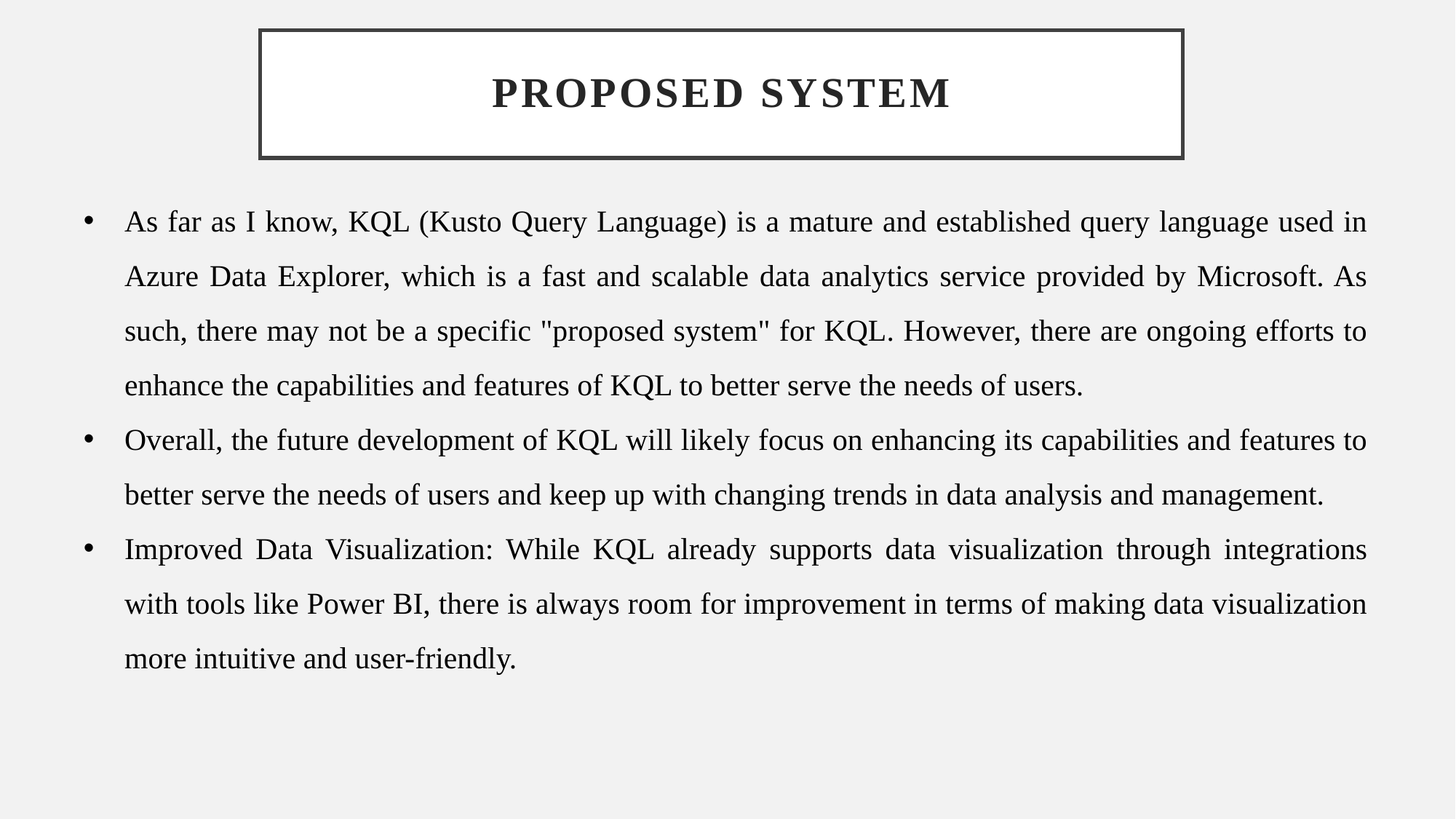

# PROPOSED SYSTEM
As far as I know, KQL (Kusto Query Language) is a mature and established query language used in Azure Data Explorer, which is a fast and scalable data analytics service provided by Microsoft. As such, there may not be a specific "proposed system" for KQL. However, there are ongoing efforts to enhance the capabilities and features of KQL to better serve the needs of users.
Overall, the future development of KQL will likely focus on enhancing its capabilities and features to better serve the needs of users and keep up with changing trends in data analysis and management.
Improved Data Visualization: While KQL already supports data visualization through integrations with tools like Power BI, there is always room for improvement in terms of making data visualization more intuitive and user-friendly.